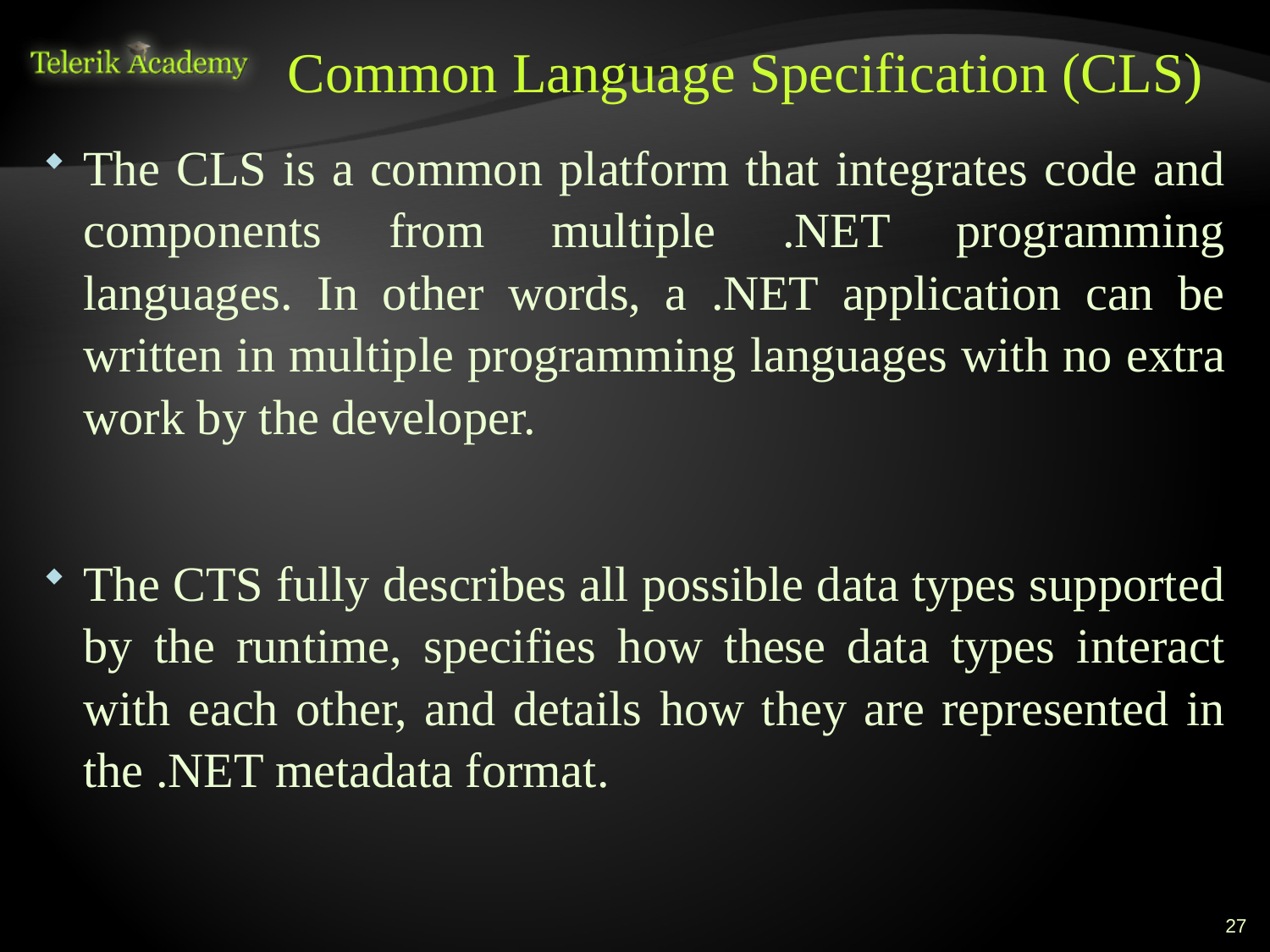

# Common Language Specification (CLS)
The CLS is a common platform that integrates code and components from multiple .NET programming languages. In other words, a .NET application can be written in multiple programming languages with no extra work by the developer.

The CTS fully describes all possible data types supported by the runtime, specifies how these data types interact with each other, and details how they are represented in the .NET metadata format.

27